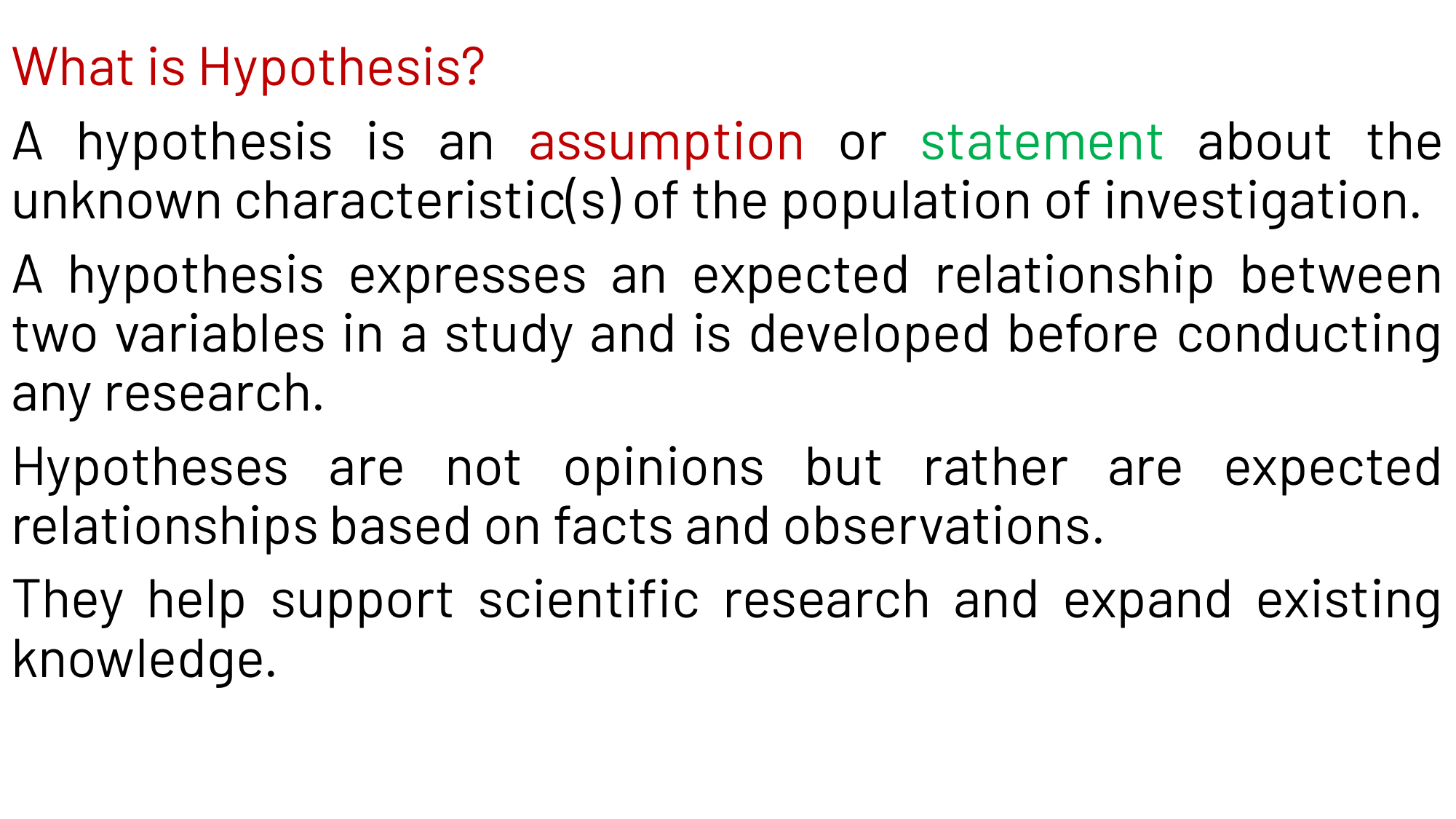

What is Hypothesis?
A hypothesis is an assumption or statement about the unknown characteristic(s) of the population of investigation.
A hypothesis expresses an expected relationship between two variables in a study and is developed before conducting any research.
Hypotheses are not opinions but rather are expected relationships based on facts and observations.
They help support scientific research and expand existing knowledge.